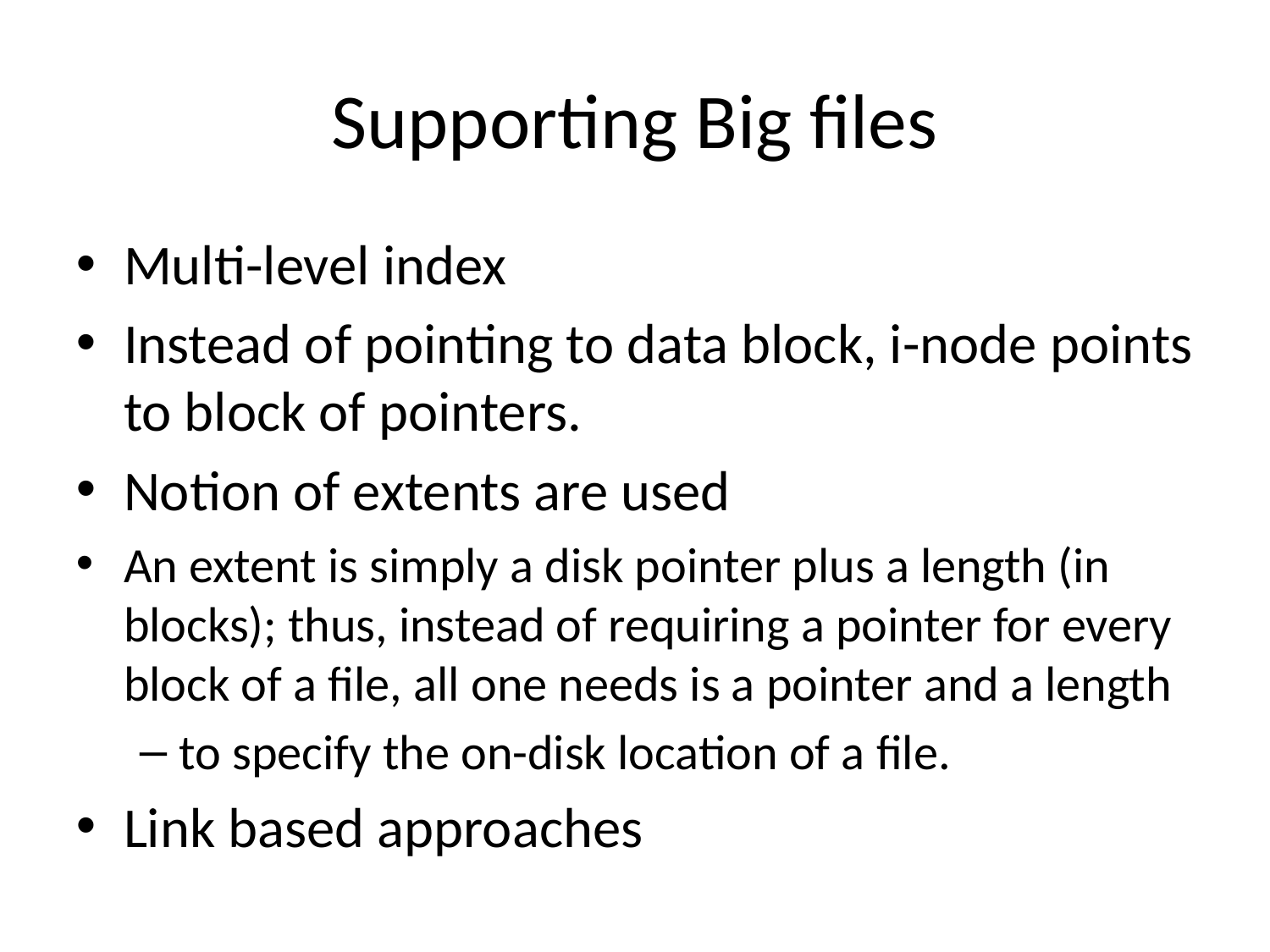

Supporting Big files
Multi-level index
Instead of pointing to data block, i-node points to block of pointers.
Notion of extents are used
An extent is simply a disk pointer plus a length (in blocks); thus, instead of requiring a pointer for every block of a file, all one needs is a pointer and a length
to specify the on-disk location of a file.
Link based approaches